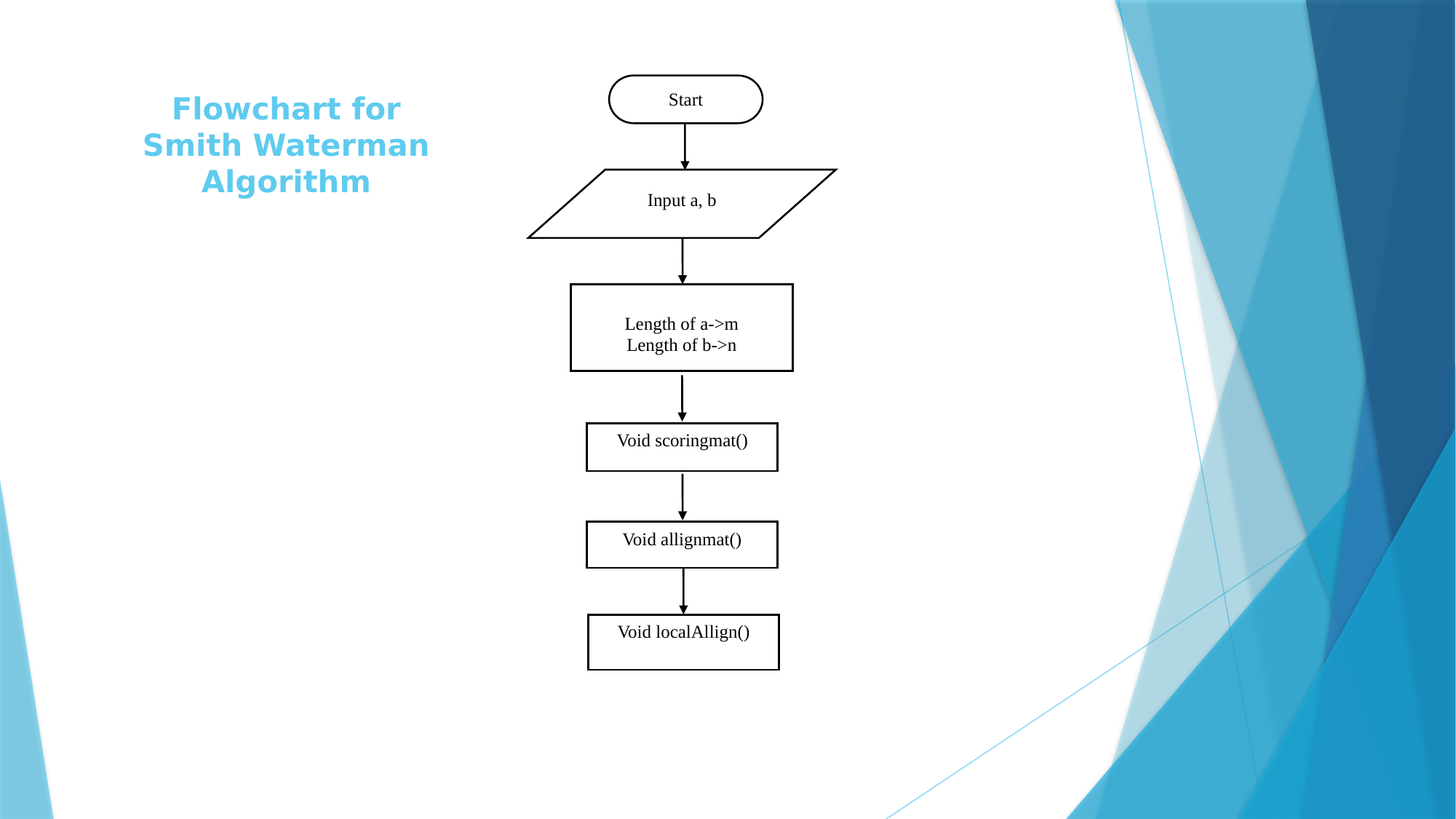

Start
Flowchart for Smith Waterman Algorithm

Input a, b

Length of a->m
Length of b->n

Void scoringmat()

Void allignmat()

Void localAllign()